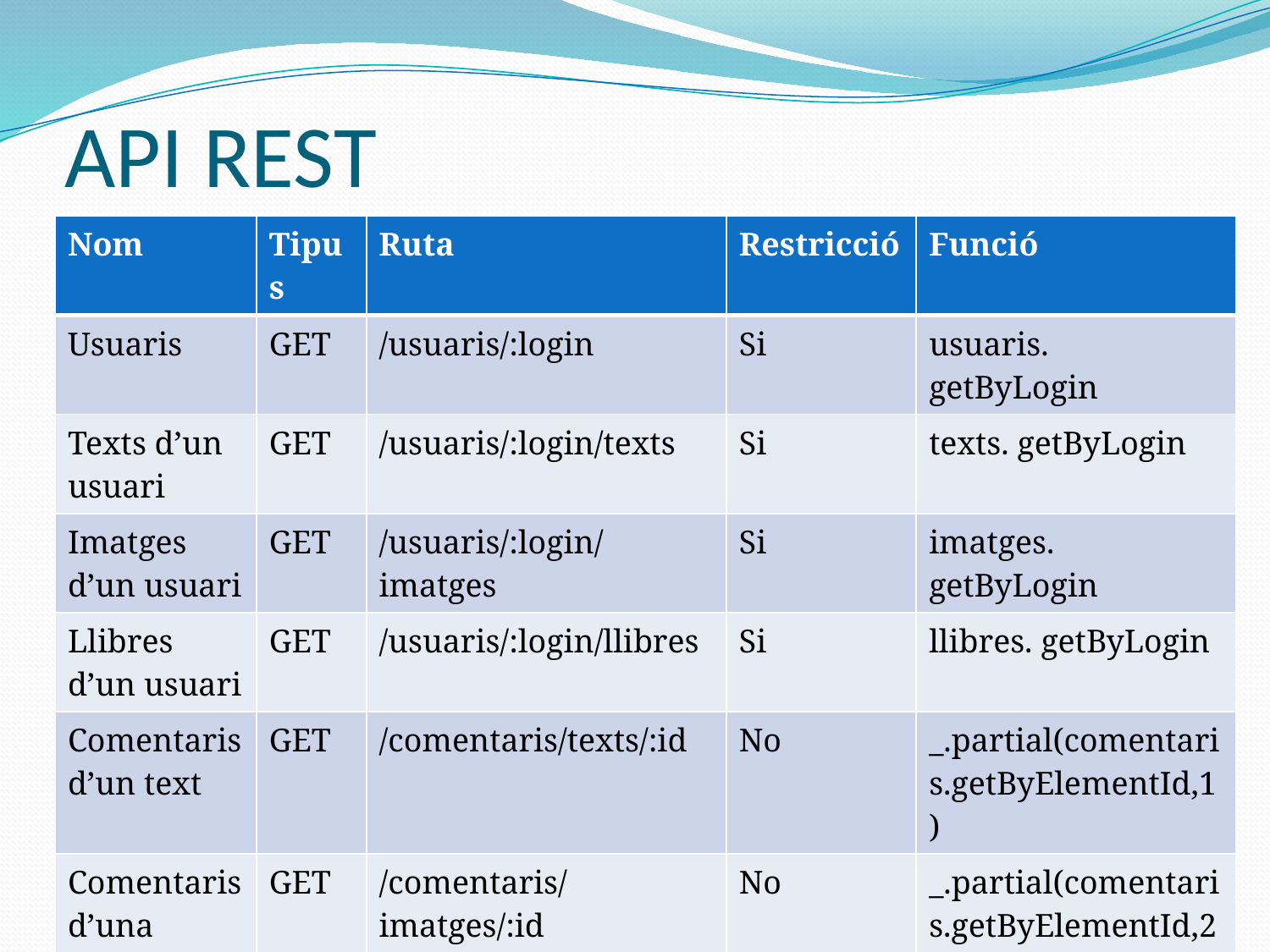

# API REST
| Nom | Tipus | Ruta | Restricció | Funció |
| --- | --- | --- | --- | --- |
| Usuaris | GET | /usuaris/:login | Si | usuaris. getByLogin |
| Texts d’un usuari | GET | /usuaris/:login/texts | Si | texts. getByLogin |
| Imatges d’un usuari | GET | /usuaris/:login/imatges | Si | imatges. getByLogin |
| Llibres d’un usuari | GET | /usuaris/:login/llibres | Si | llibres. getByLogin |
| Comentaris d’un text | GET | /comentaris/texts/:id | No | \_.partial(comentaris.getByElementId,1) |
| Comentaris d’una imatge | GET | /comentaris/imatges/:id | No | \_.partial(comentaris.getByElementId,2) |
| Comentaris d’un llibre | GET | /comentaris/llibres/:id | No | \_.partial(comentaris.getByElementId,3) |